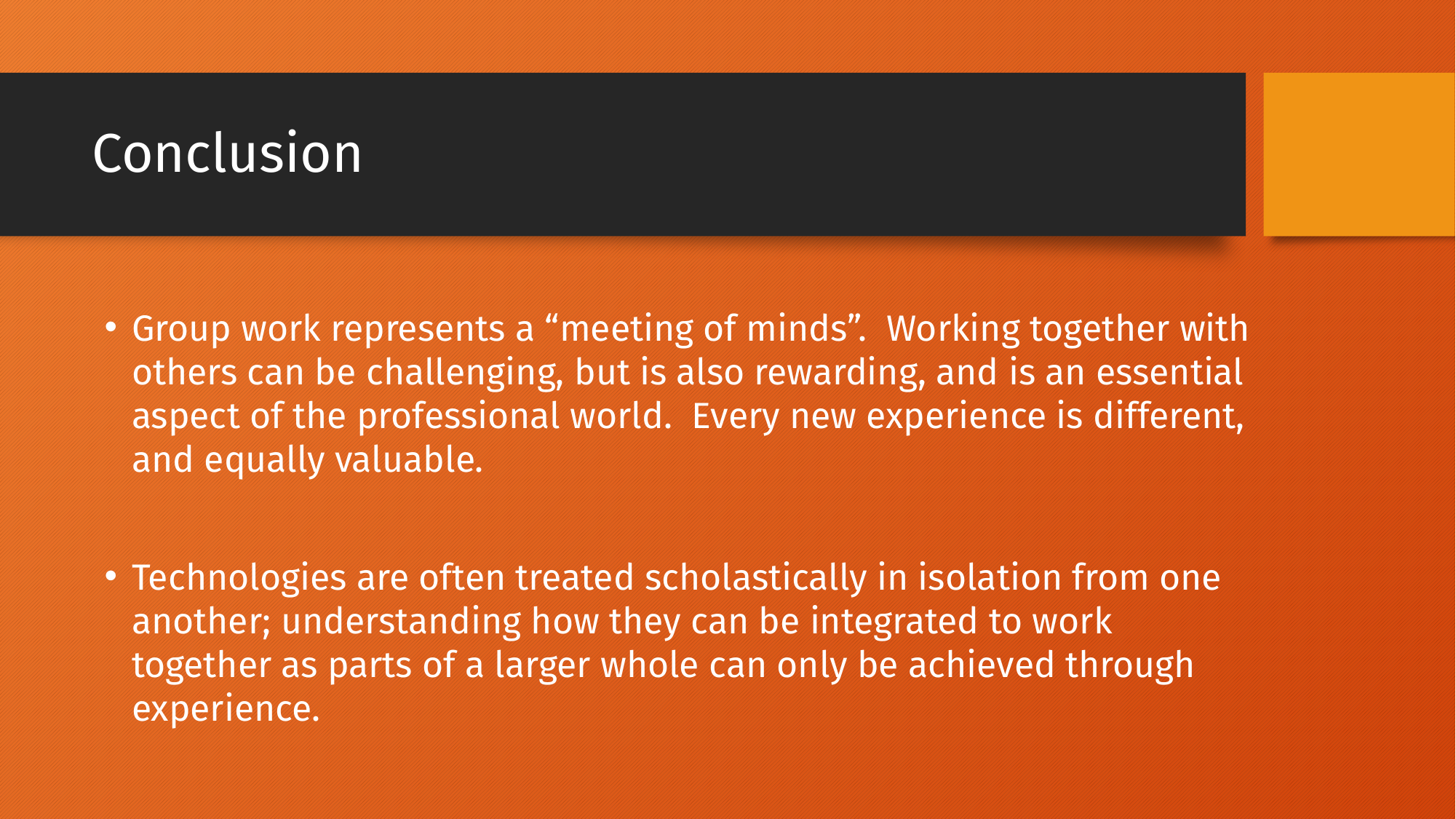

# Conclusion
Group work represents a “meeting of minds”.  Working together with others can be challenging, but is also rewarding, and is an essential aspect of the professional world.  Every new experience is different, and equally valuable.

Technologies are often treated scholastically in isolation from one another; understanding how they can be integrated to work together as parts of a larger whole can only be achieved through experience.